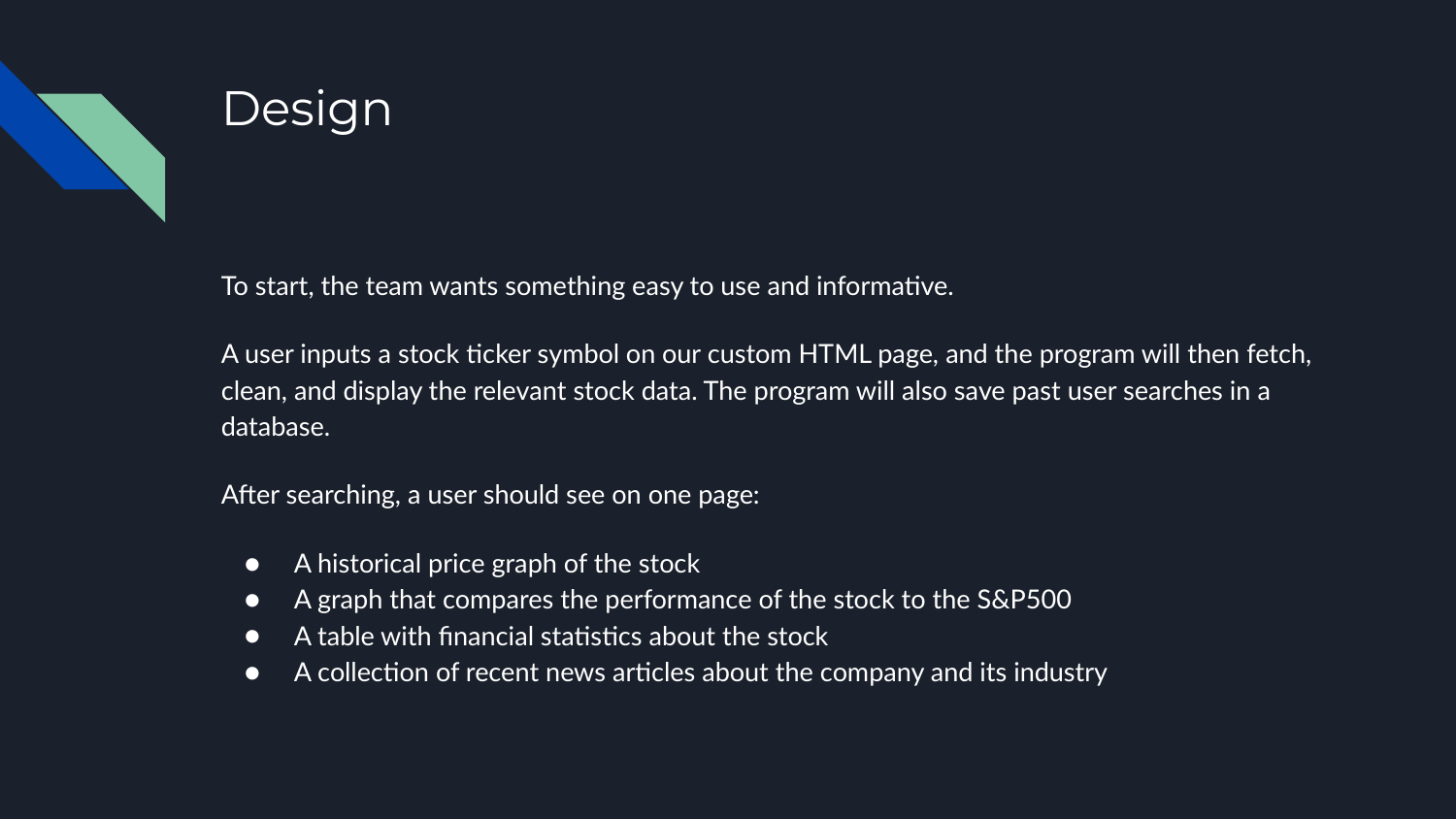

# Design
To start, the team wants something easy to use and informative.
A user inputs a stock ticker symbol on our custom HTML page, and the program will then fetch, clean, and display the relevant stock data. The program will also save past user searches in a database.
After searching, a user should see on one page:
A historical price graph of the stock
A graph that compares the performance of the stock to the S&P500
A table with financial statistics about the stock
A collection of recent news articles about the company and its industry